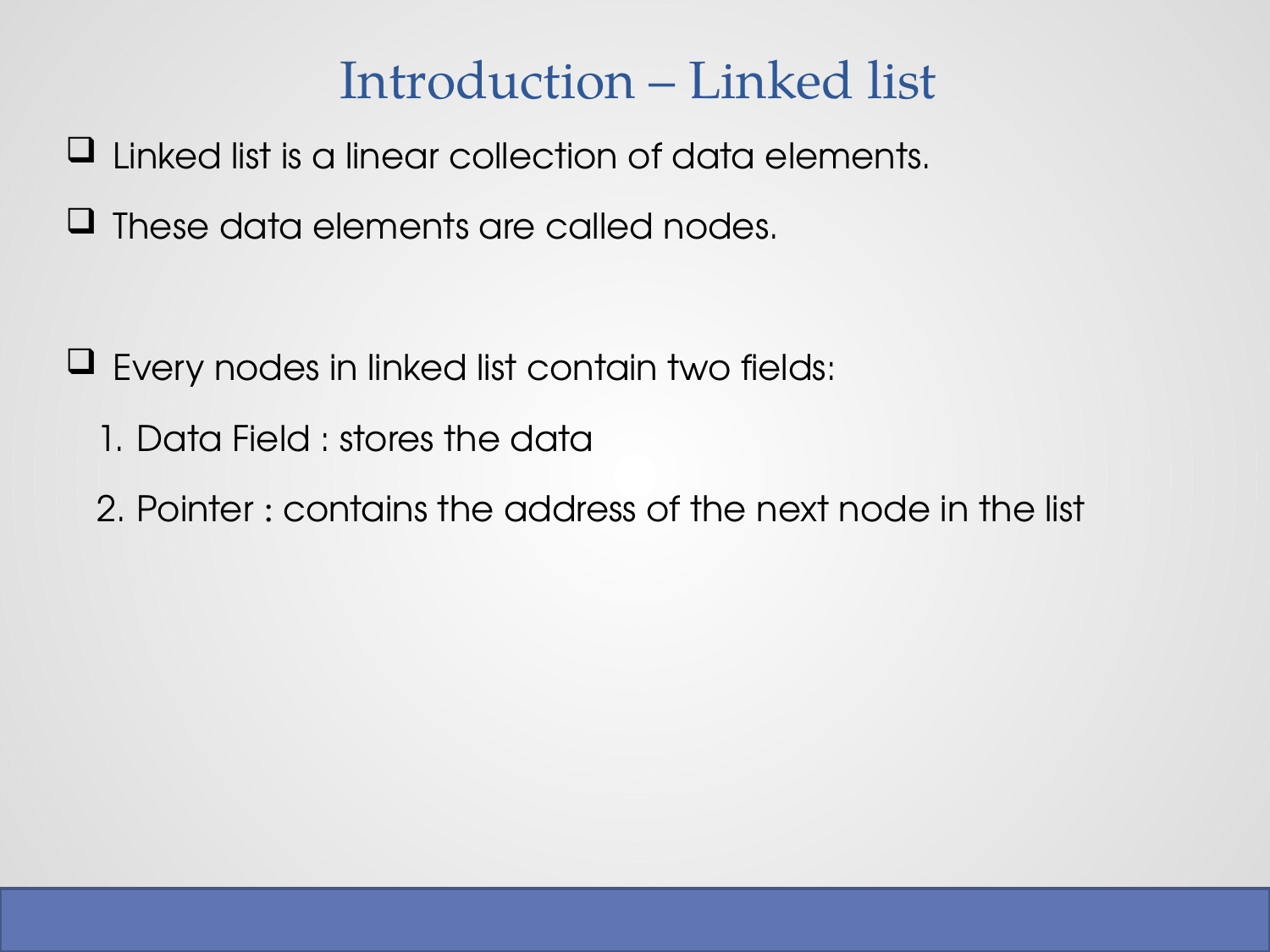

# Introduction – Linked list
Linked list is a linear collection of data elements.
These data elements are called nodes.

Every nodes in linked list contain two fields:
Data Field : stores the data
Pointer : contains the address of the next node in the list